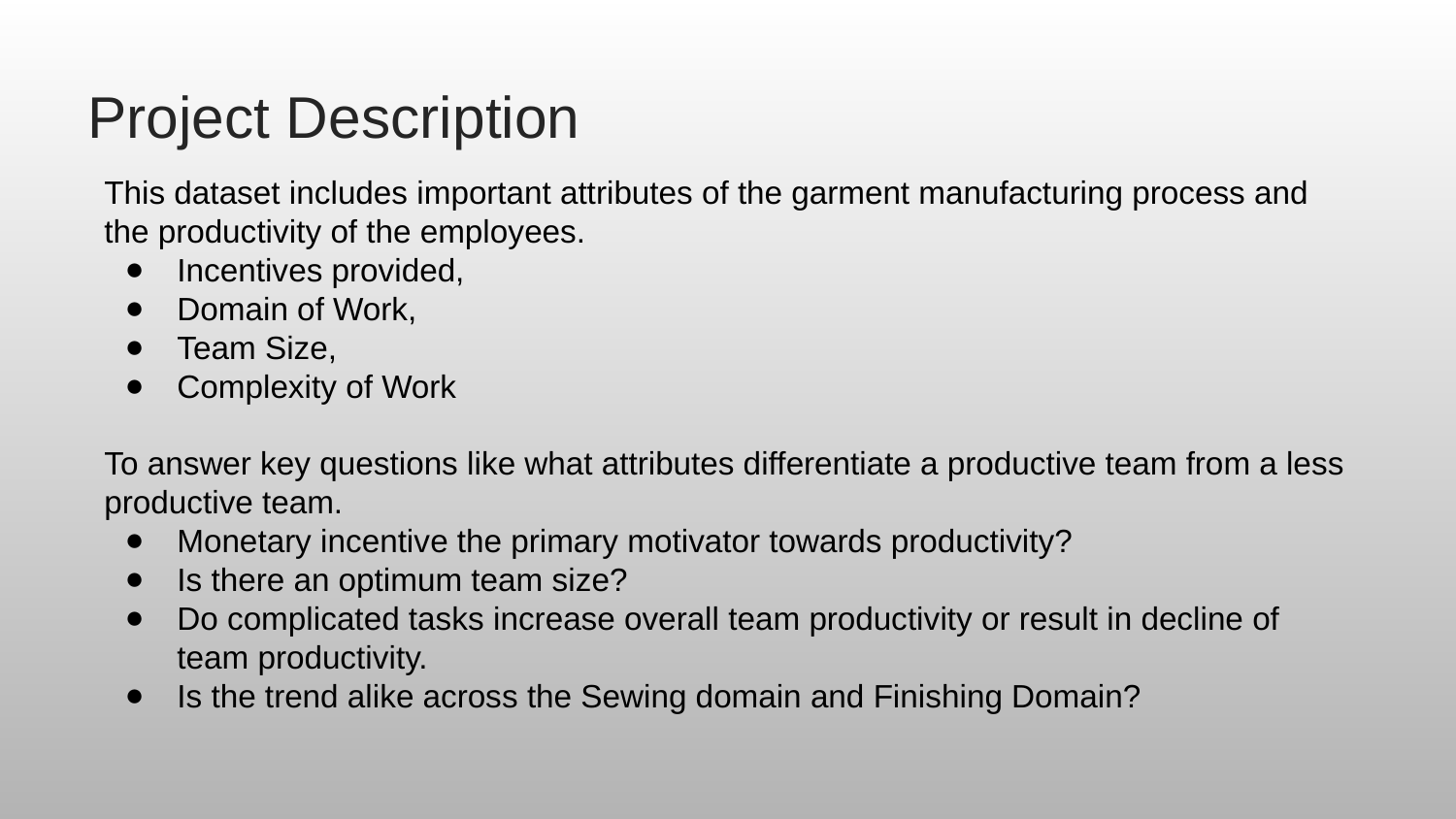

# Project Description
This dataset includes important attributes of the garment manufacturing process and the productivity of the employees.
Incentives provided,
Domain of Work,
Team Size,
Complexity of Work

To answer key questions like what attributes differentiate a productive team from a less productive team.
Monetary incentive the primary motivator towards productivity?
Is there an optimum team size?
Do complicated tasks increase overall team productivity or result in decline of team productivity.
Is the trend alike across the Sewing domain and Finishing Domain?